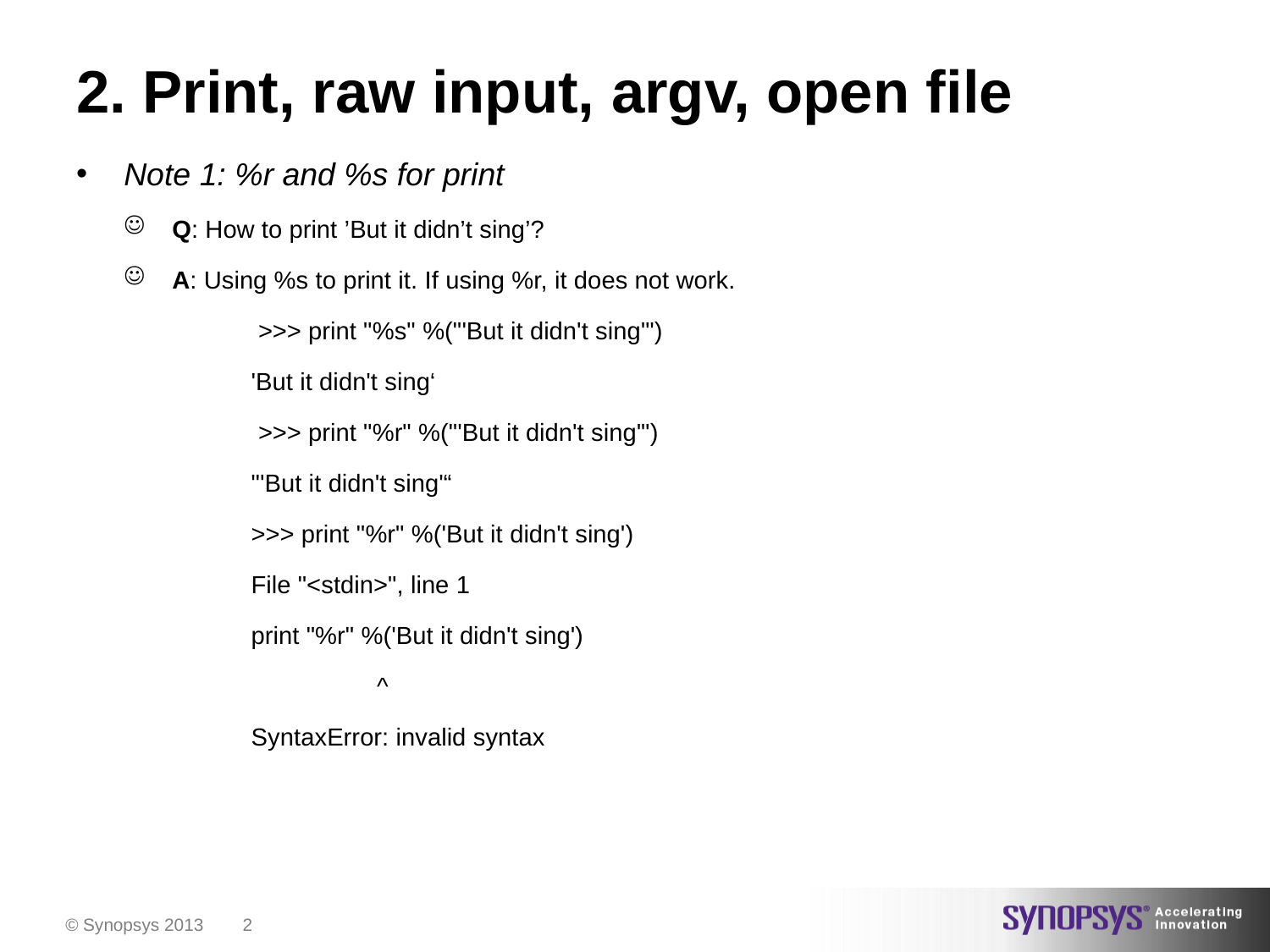

# 2. Print, raw input, argv, open file
Note 1: %r and %s for print
Q: How to print ’But it didn’t sing’?
A: Using %s to print it. If using %r, it does not work.
	 >>> print "%s" %("'But it didn't sing'")
	'But it didn't sing‘
	 >>> print "%r" %("'But it didn't sing'")
	"'But it didn't sing'“
	>>> print "%r" %('But it didn't sing')
	File "<stdin>", line 1
    	print "%r" %('But it didn't sing')
            	                  ^
	SyntaxError: invalid syntax